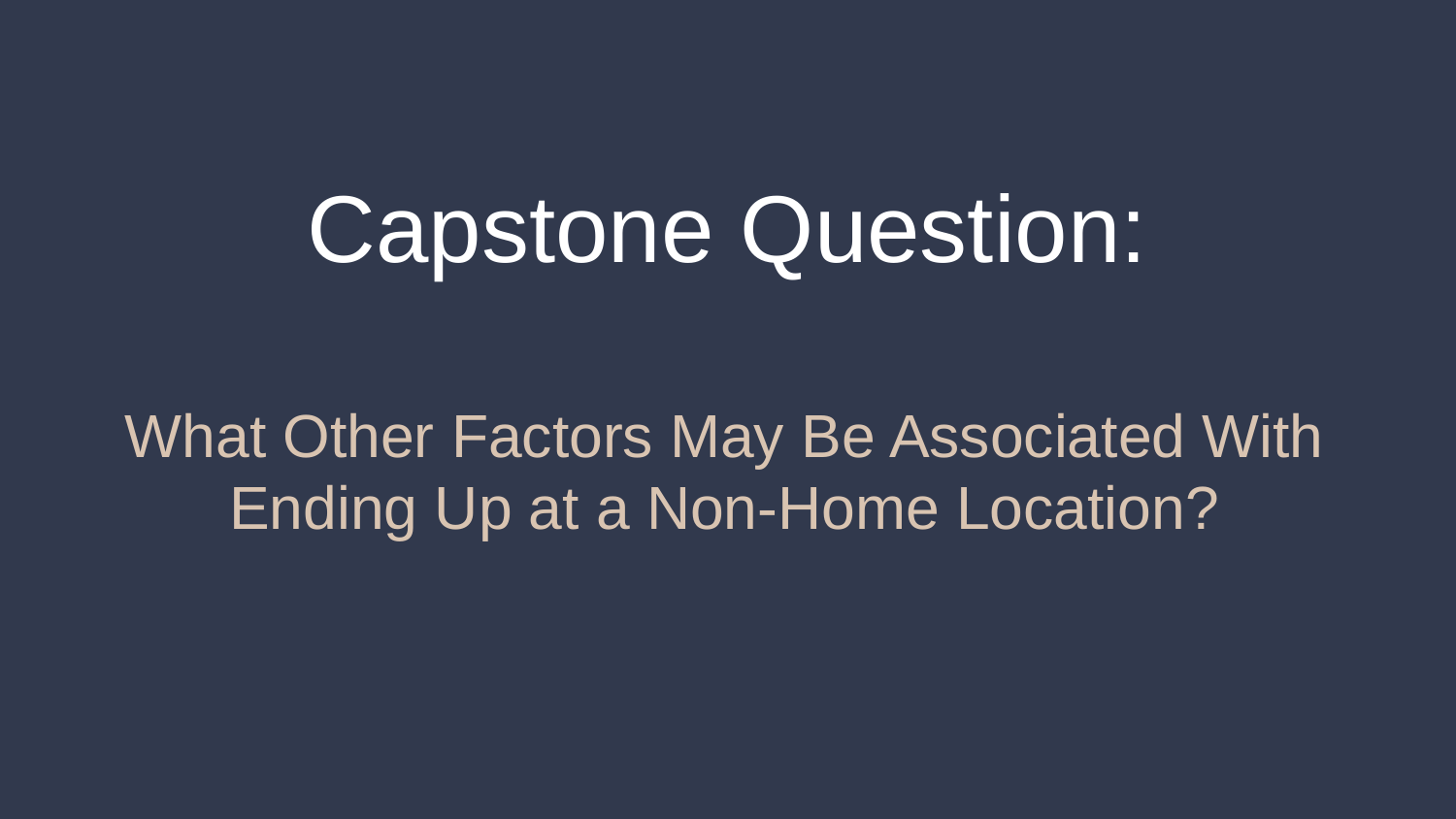

# Capstone Question:

What Other Factors May Be Associated With Ending Up at a Non-Home Location?